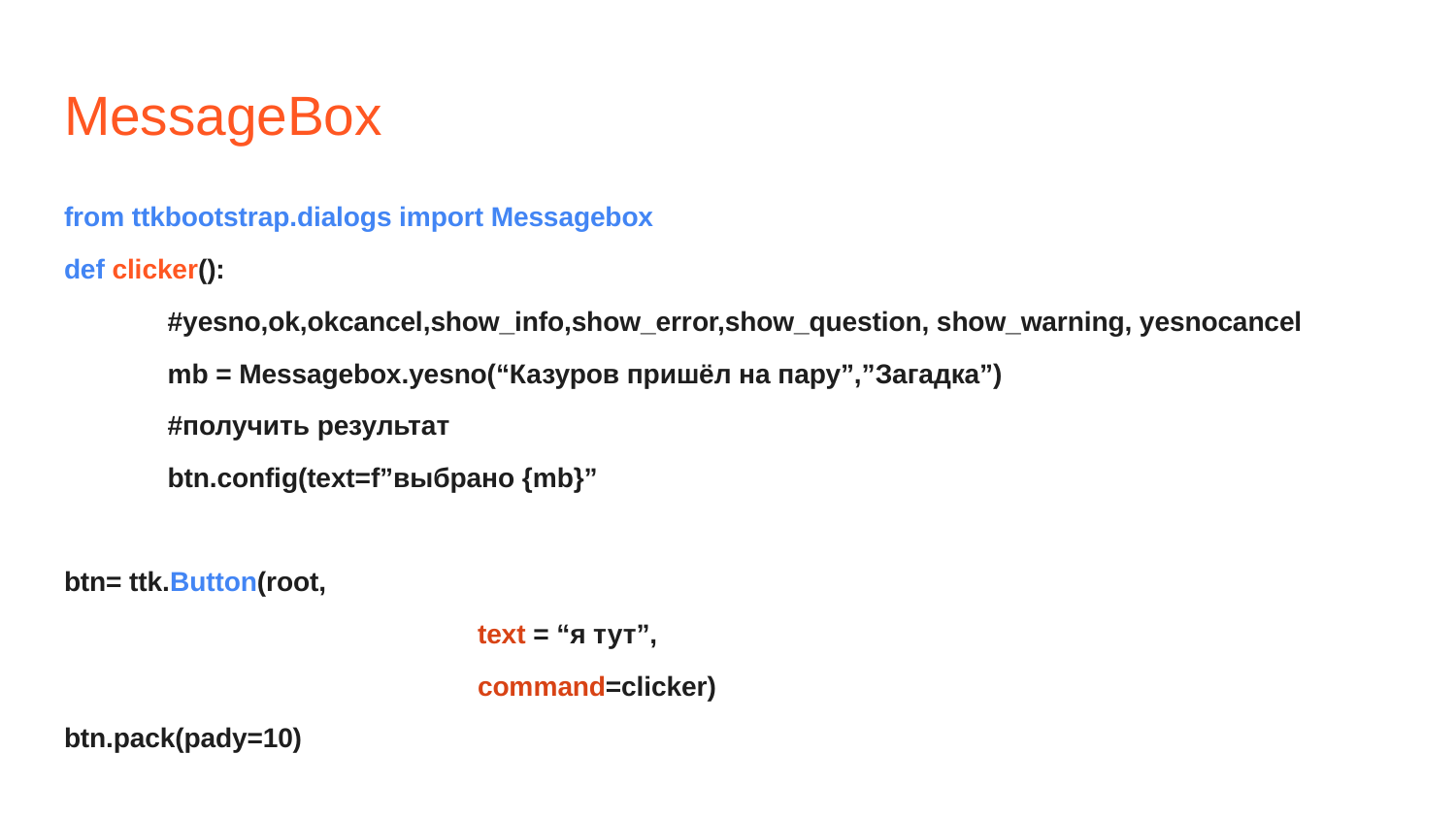

# MessageBox
from ttkbootstrap.dialogs import Messagebox
def clicker():
	#yesno,ok,okcancel,show_info,show_error,show_question, show_warning, yesnocancel
	mb = Messagebox.yesno(“Казуров пришёл на пару”,”Загадка”)
	#получить результат
	btn.config(text=f”выбрано {mb}”

btn= ttk.Button(root,
text = “я тут”,
command=clicker)
btn.pack(pady=10)